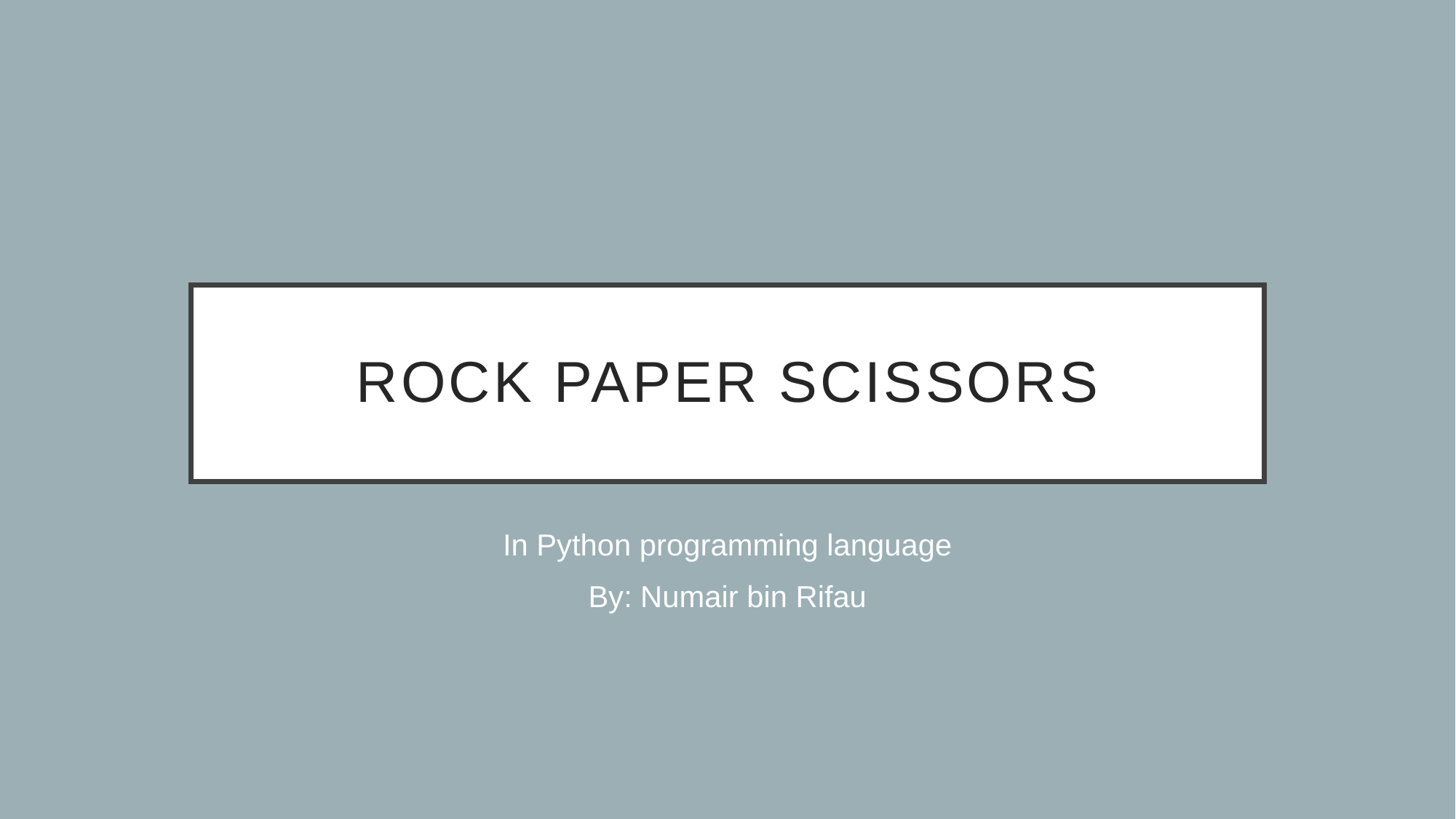

# Rock paper scissors
In Python programming language
By: Numair bin Rifau